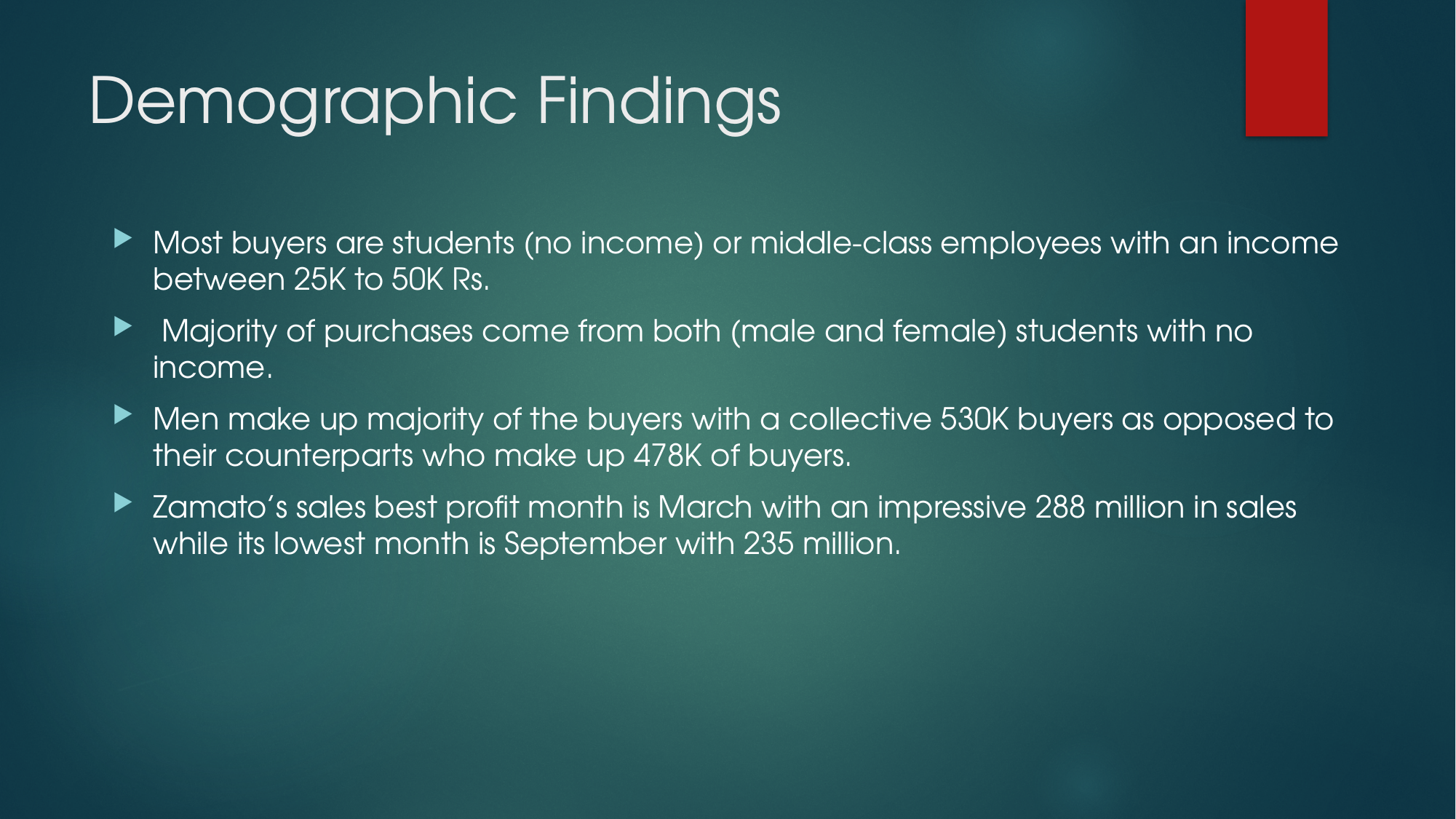

# Demographic Findings
Most buyers are students (no income) or middle-class employees with an income between 25K to 50K Rs.
 Majority of purchases come from both (male and female) students with no income.
Men make up majority of the buyers with a collective 530K buyers as opposed to their counterparts who make up 478K of buyers.
Zamato’s sales best profit month is March with an impressive 288 million in sales while its lowest month is September with 235 million.